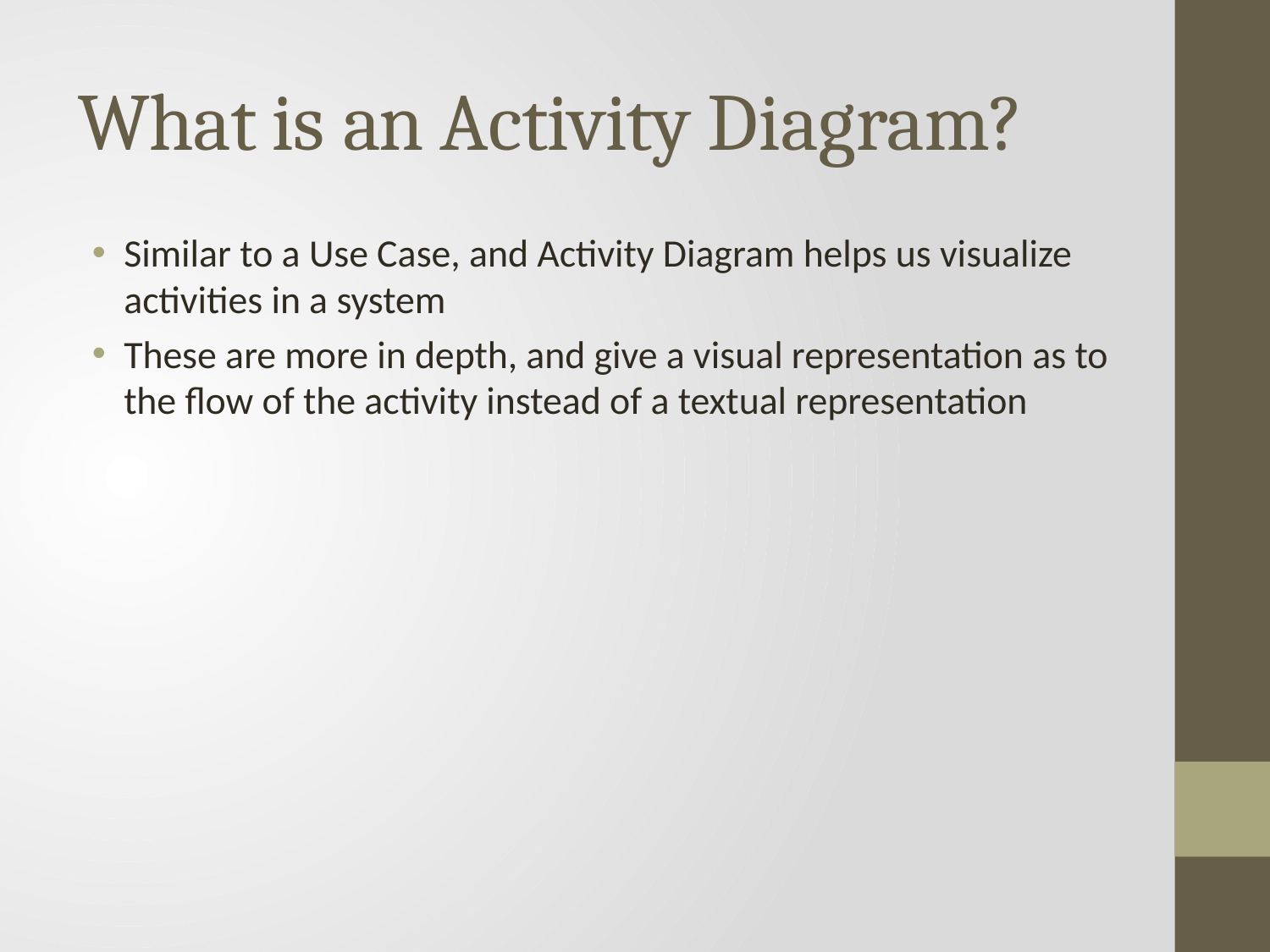

# What is an Activity Diagram?
Similar to a Use Case, and Activity Diagram helps us visualize activities in a system
These are more in depth, and give a visual representation as to the flow of the activity instead of a textual representation